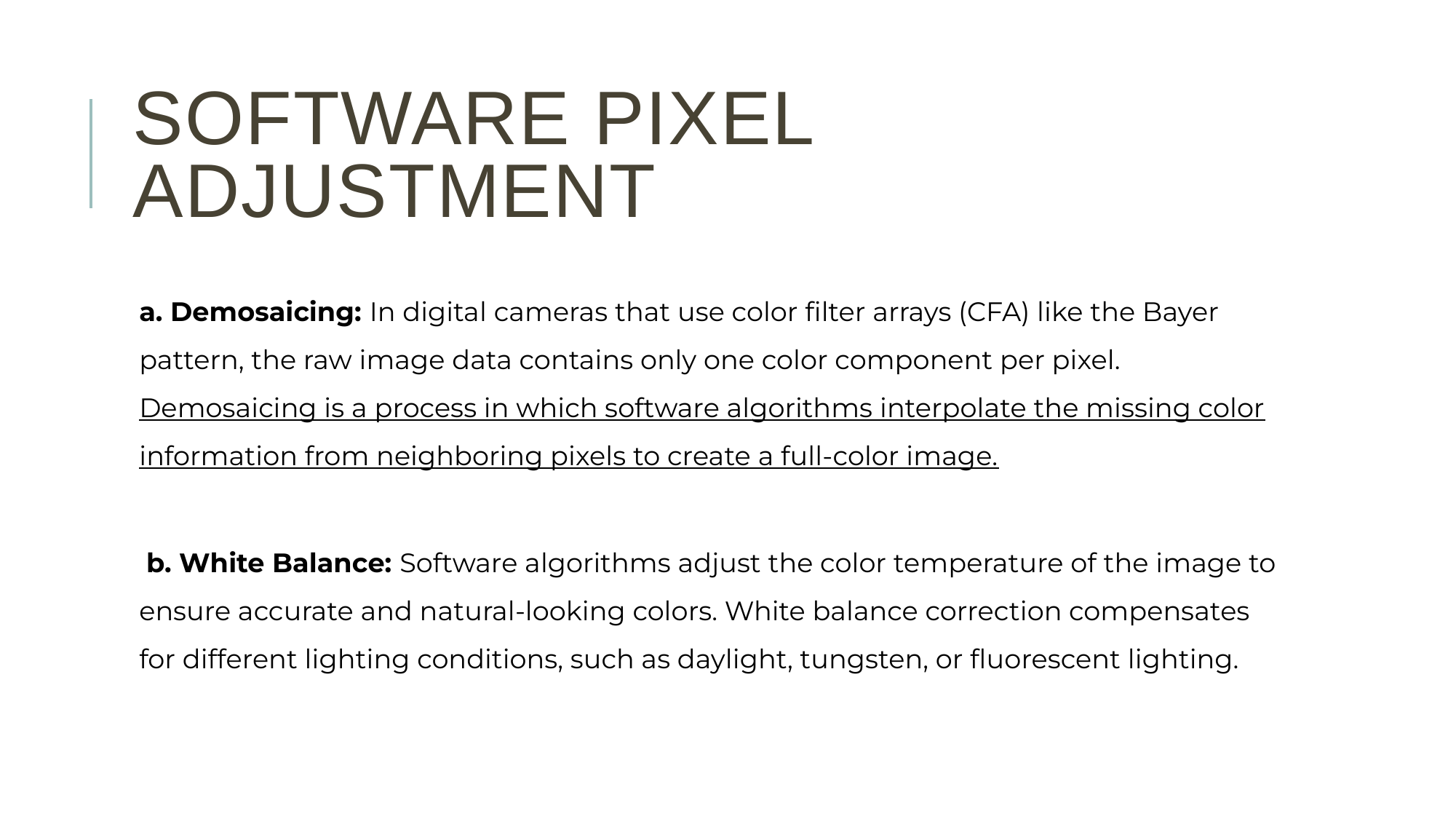

# software pixel adjustment
a. Demosaicing: In digital cameras that use color filter arrays (CFA) like the Bayer pattern, the raw image data contains only one color component per pixel. Demosaicing is a process in which software algorithms interpolate the missing color information from neighboring pixels to create a full-color image.
 b. White Balance: Software algorithms adjust the color temperature of the image to ensure accurate and natural-looking colors. White balance correction compensates for different lighting conditions, such as daylight, tungsten, or fluorescent lighting.